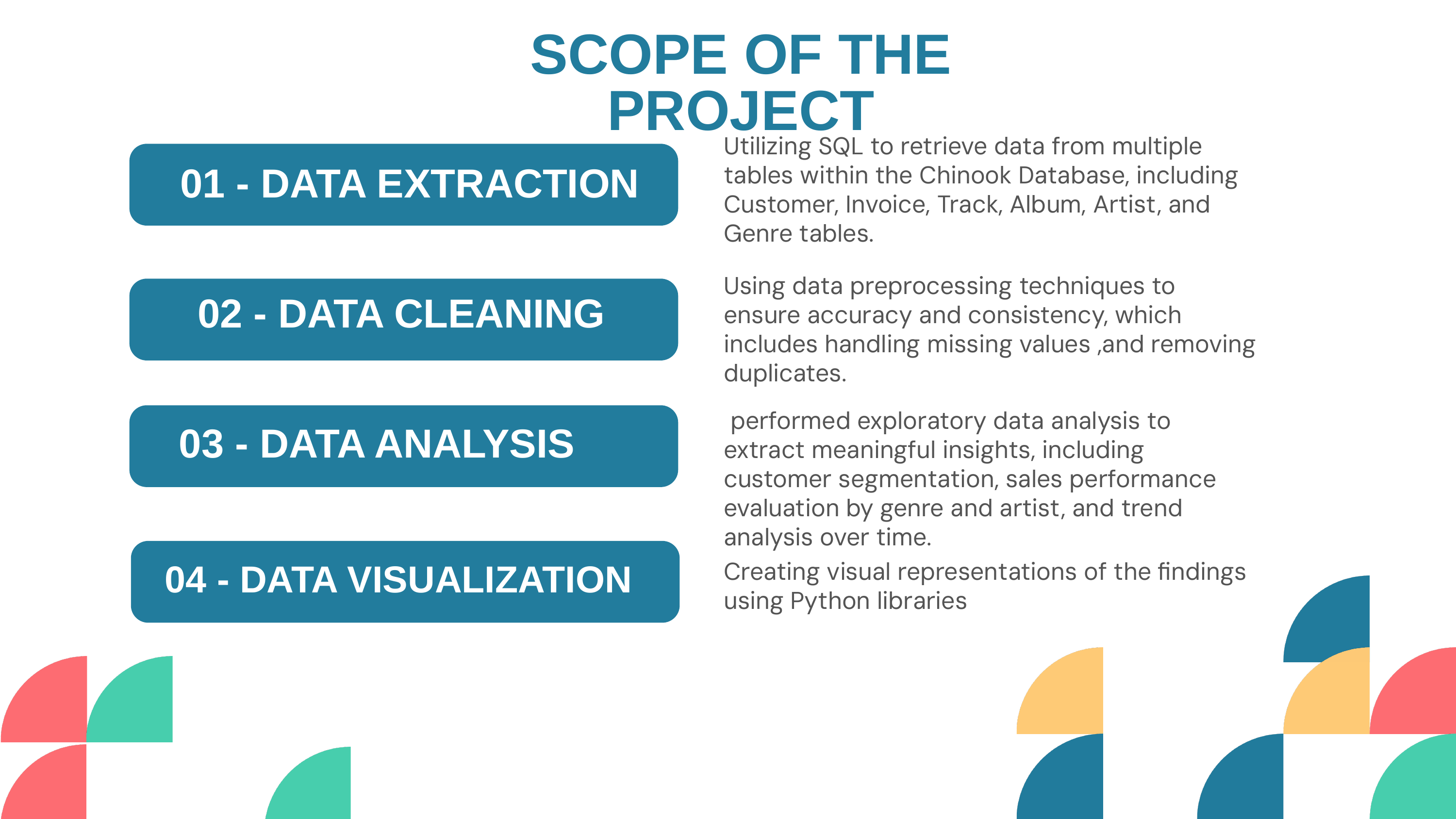

SCOPE OF THE PROJECT
Utilizing SQL to retrieve data from multiple tables within the Chinook Database, including Customer, Invoice, Track, Album, Artist, and Genre tables.

01 - DATA EXTRACTION
Using data preprocessing techniques to ensure accuracy and consistency, which includes handling missing values ,and removing duplicates.

02 - DATA CLEANING
 performed exploratory data analysis to extract meaningful insights, including customer segmentation, sales performance evaluation by genre and artist, and trend analysis over time.

03 - DATA ANALYSIS

Creating visual representations of the findings using Python libraries
04 - DATA VISUALIZATION